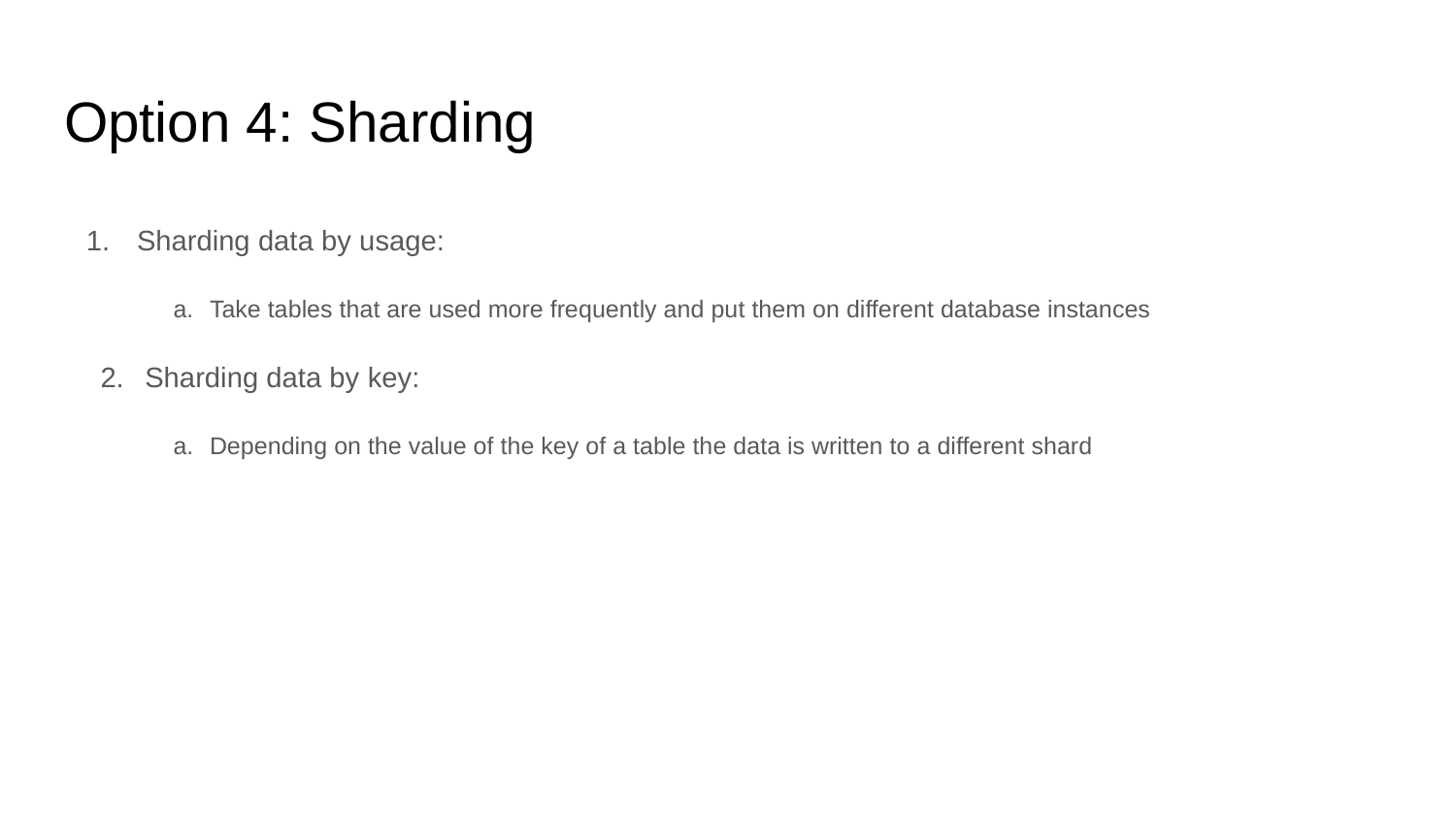

# Option 4: Sharding
Sharding data by usage:
Take tables that are used more frequently and put them on different database instances
 Sharding data by key:
Depending on the value of the key of a table the data is written to a different shard